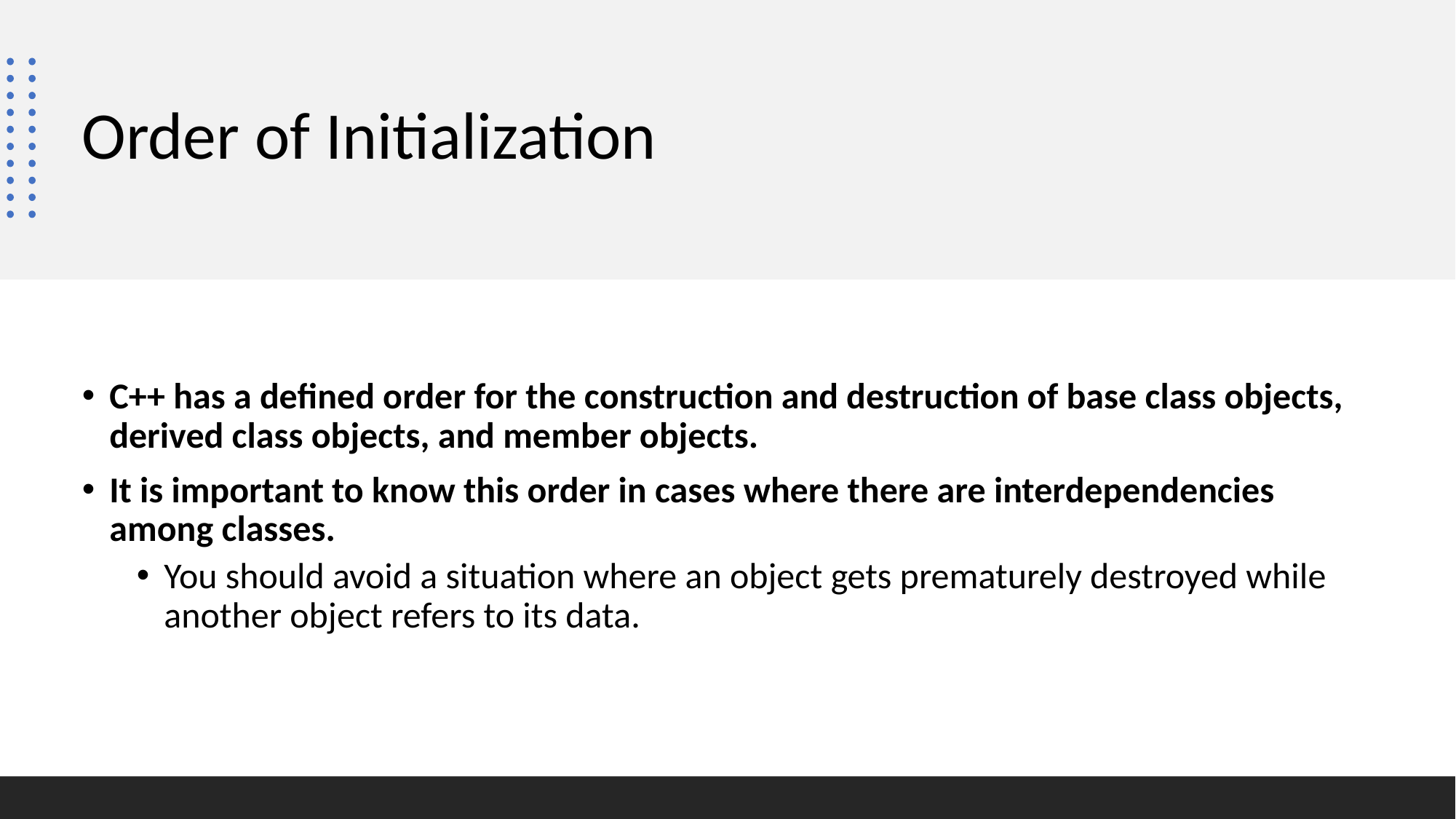

# Order of Initialization

C++ has a defined order for the construction and destruction of base class objects, derived class objects, and member objects.
It is important to know this order in cases where there are interdependencies among classes.
You should avoid a situation where an object gets prematurely destroyed while another object refers to its data.